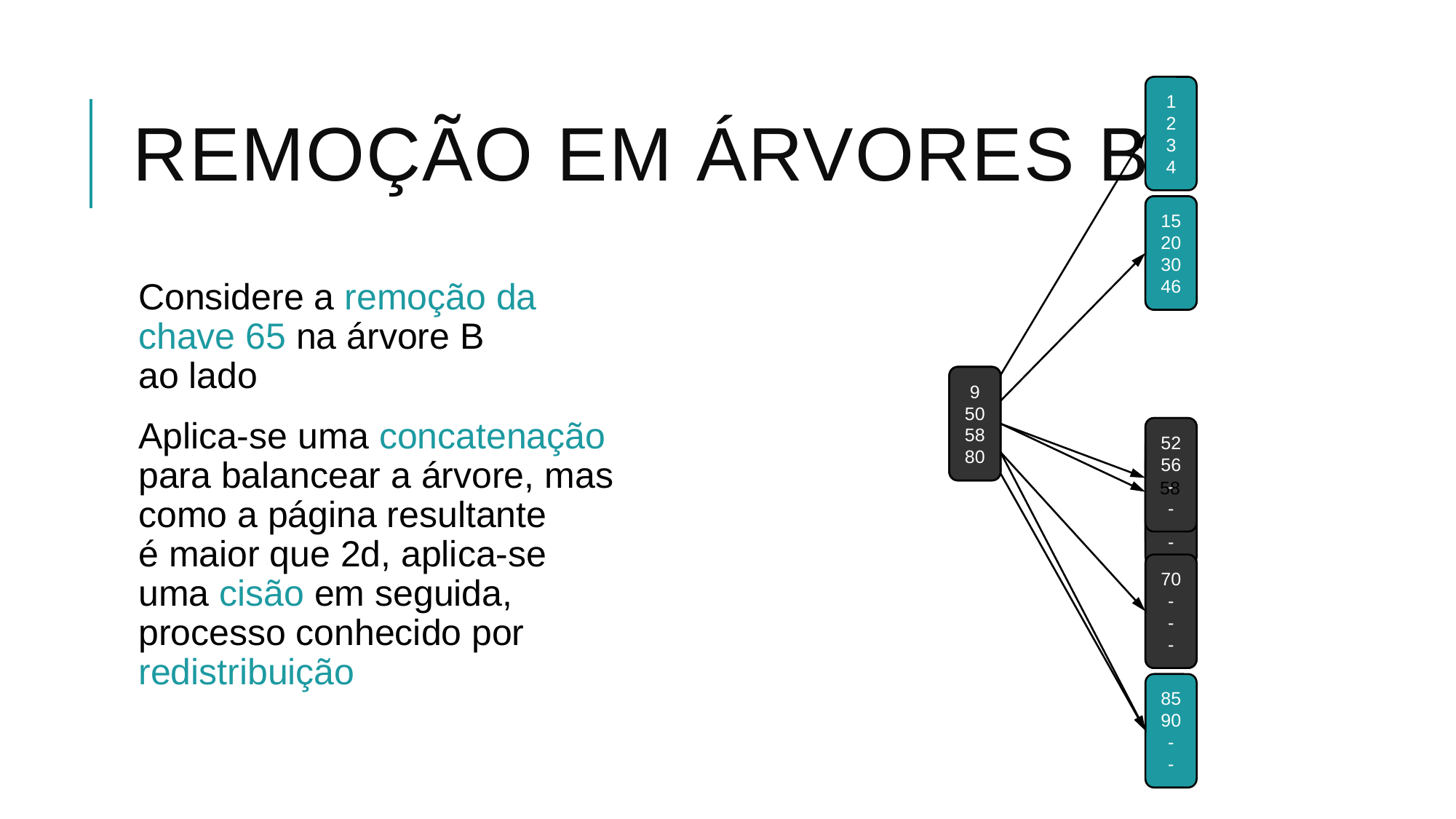

# Remoção em Árvores B
1
2
3
4
15
20
-
-
15
20
30
46
Considere a remoção da
chave 65 na árvore B
ao lado
Aplica-se uma concatenação
para balancear a árvore, mas
como a página resultante
é maior que 2d, aplica-se
uma cisão em seguida,
processo conhecido por
redistribuição
9
50
60
80
9
50
80
-
9
50
58
80
52
56
58
60
70
52
56
-
-
60
52
56
58
-
60
70
-
-
58
65
70
-
-
70
-
-
-
85
90
-
-